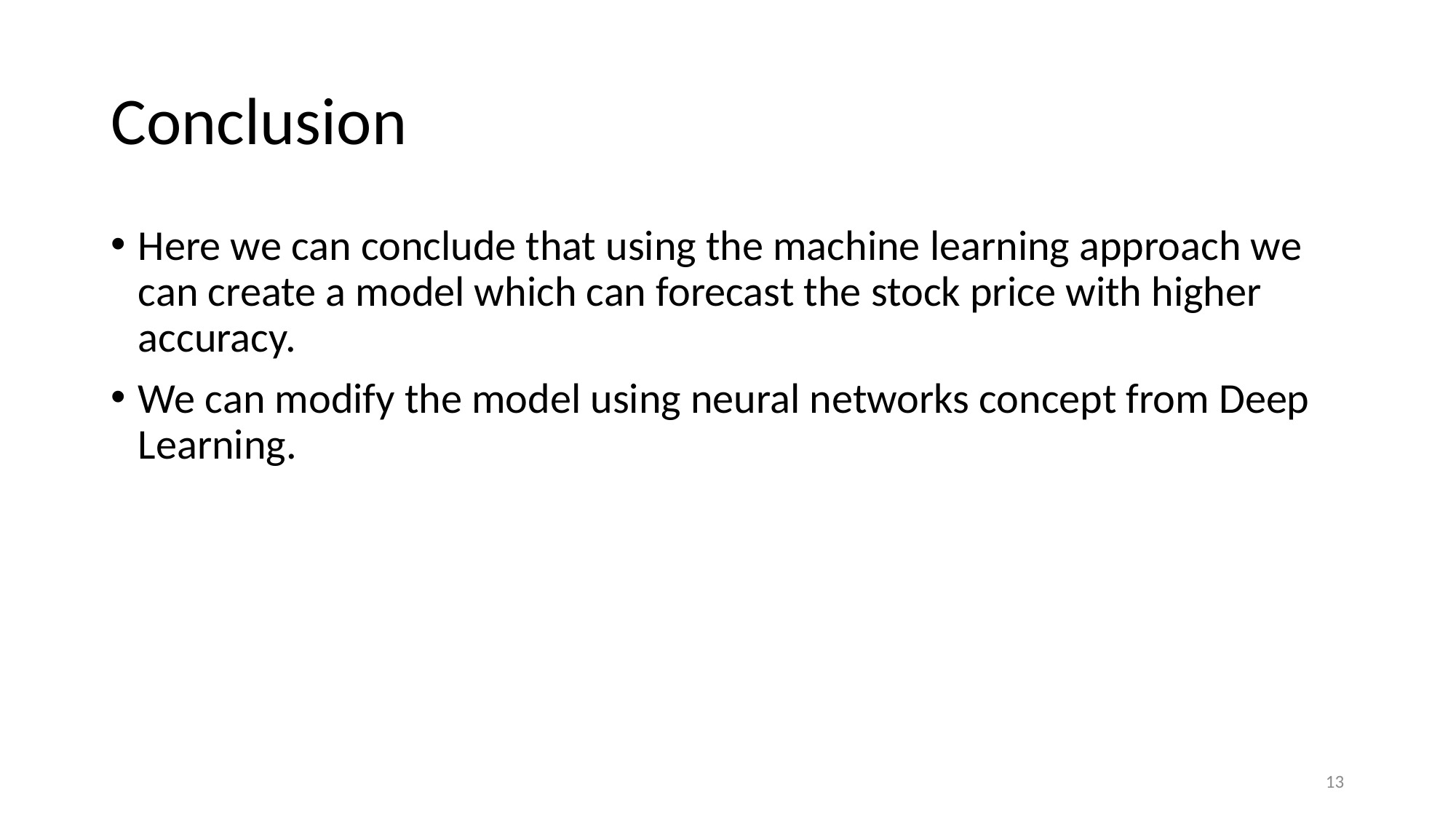

# Conclusion
Here we can conclude that using the machine learning approach we can create a model which can forecast the stock price with higher accuracy.
We can modify the model using neural networks concept from Deep Learning.
13